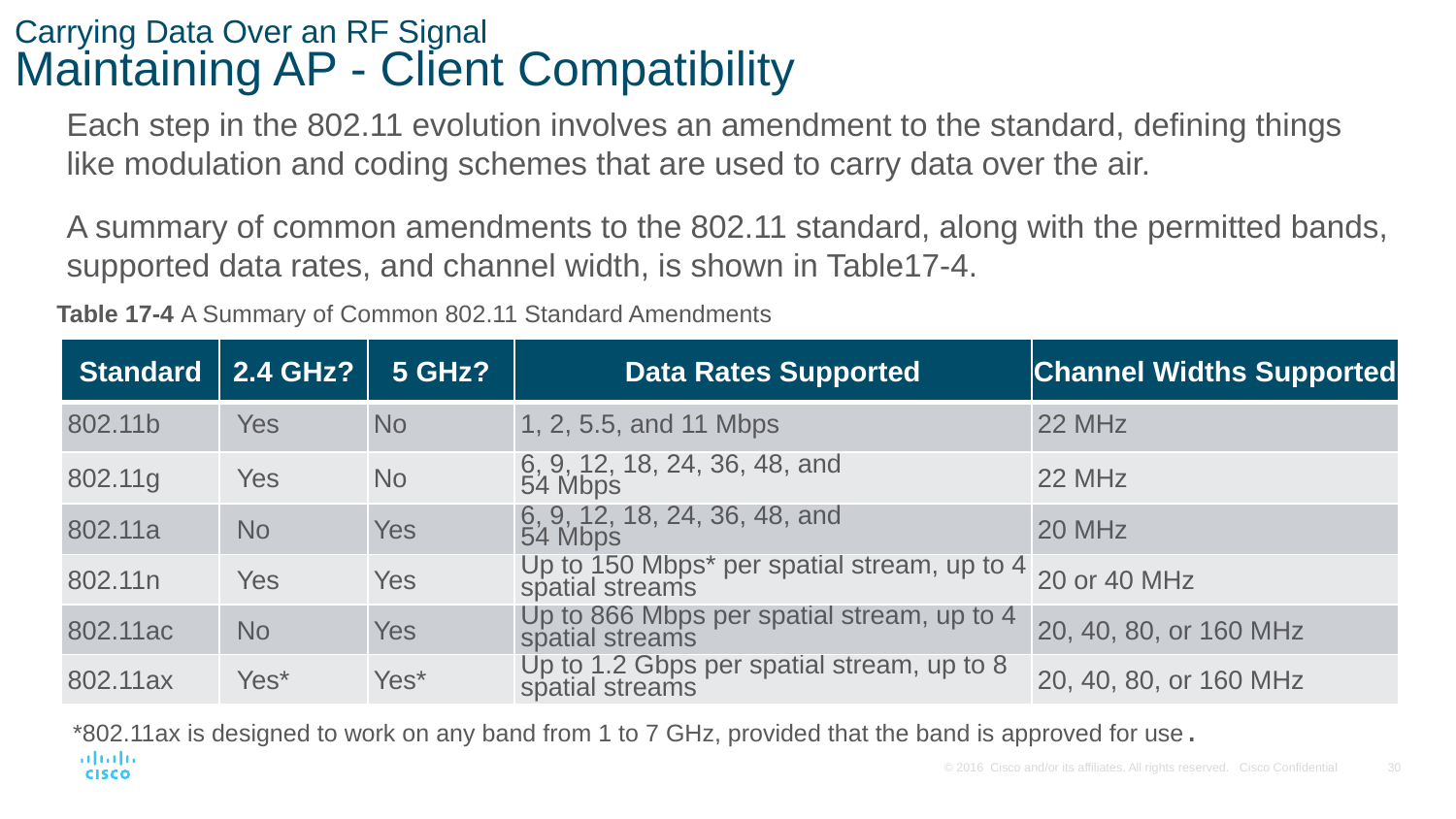

# Carrying Data Over an RF Signal Maintaining AP - Client Compatibility
Each step in the 802.11 evolution involves an amendment to the standard, defining things like modulation and coding schemes that are used to carry data over the air.
A summary of common amendments to the 802.11 standard, along with the permitted bands, supported data rates, and channel width, is shown in Table17-4.

Table 17-4 A Summary of Common 802.11 Standard Amendments
| Standard | 2.4 GHz? | 5 GHz? | Data Rates Supported | Channel Widths Supported |
| --- | --- | --- | --- | --- |
| 802.11b | Yes | No | 1, 2, 5.5, and 11 Mbps | 22 MHz |
| 802.11g | Yes | No | 6, 9, 12, 18, 24, 36, 48, and 54 Mbps | 22 MHz |
| 802.11a | No | Yes | 6, 9, 12, 18, 24, 36, 48, and 54 Mbps | 20 MHz |
| 802.11n | Yes | Yes | Up to 150 Mbps\* per spatial stream, up to 4 spatial streams | 20 or 40 MHz |
| 802.11ac | No | Yes | Up to 866 Mbps per spatial stream, up to 4 spatial streams | 20, 40, 80, or 160 MHz |
| 802.11ax | Yes\* | Yes\* | Up to 1.2 Gbps per spatial stream, up to 8 spatial streams | 20, 40, 80, or 160 MHz |
*802.11ax is designed to work on any band from 1 to 7 GHz, provided that the band is approved for use.